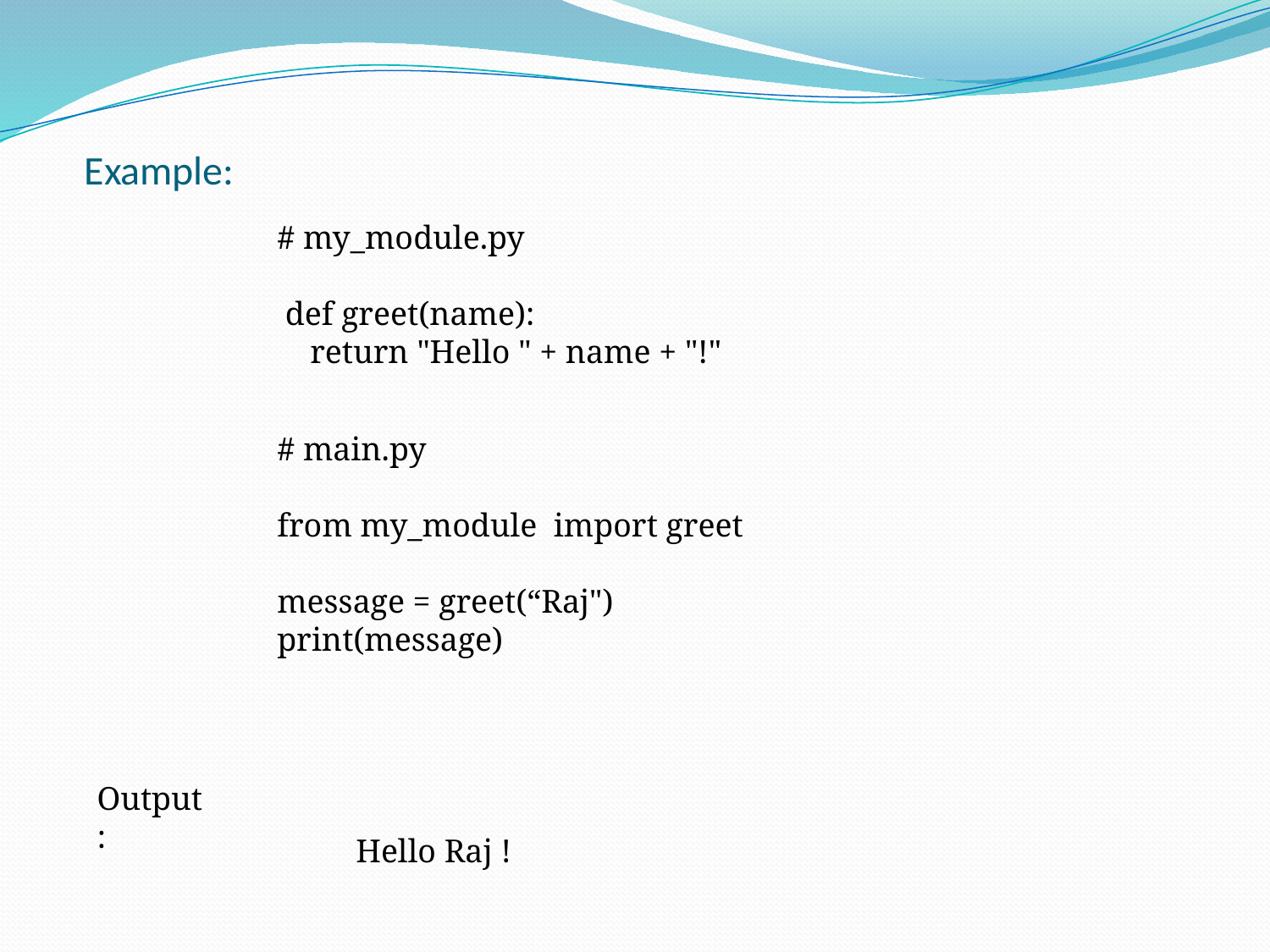

# Example:
# my_module.py

 def greet(name):
    return "Hello " + name + "!"

# main.py

from my_module  import greet

message = greet(“Raj")
print(message)
Output:
Hello Raj !